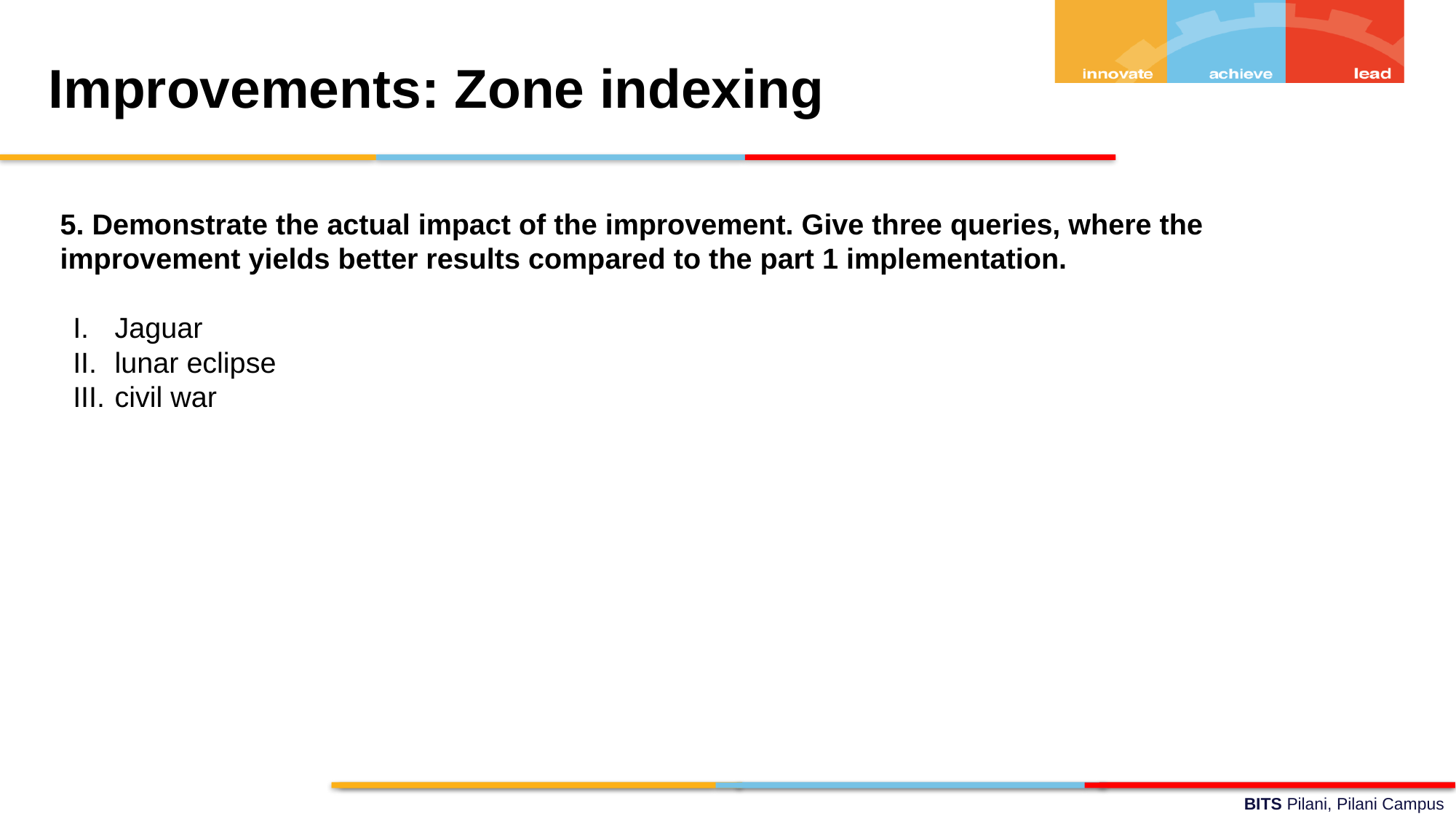

Improvements: Zone indexing
5. Demonstrate the actual impact of the improvement. Give three queries, where the
improvement yields better results compared to the part 1 implementation.

Jaguar
lunar eclipse
civil war